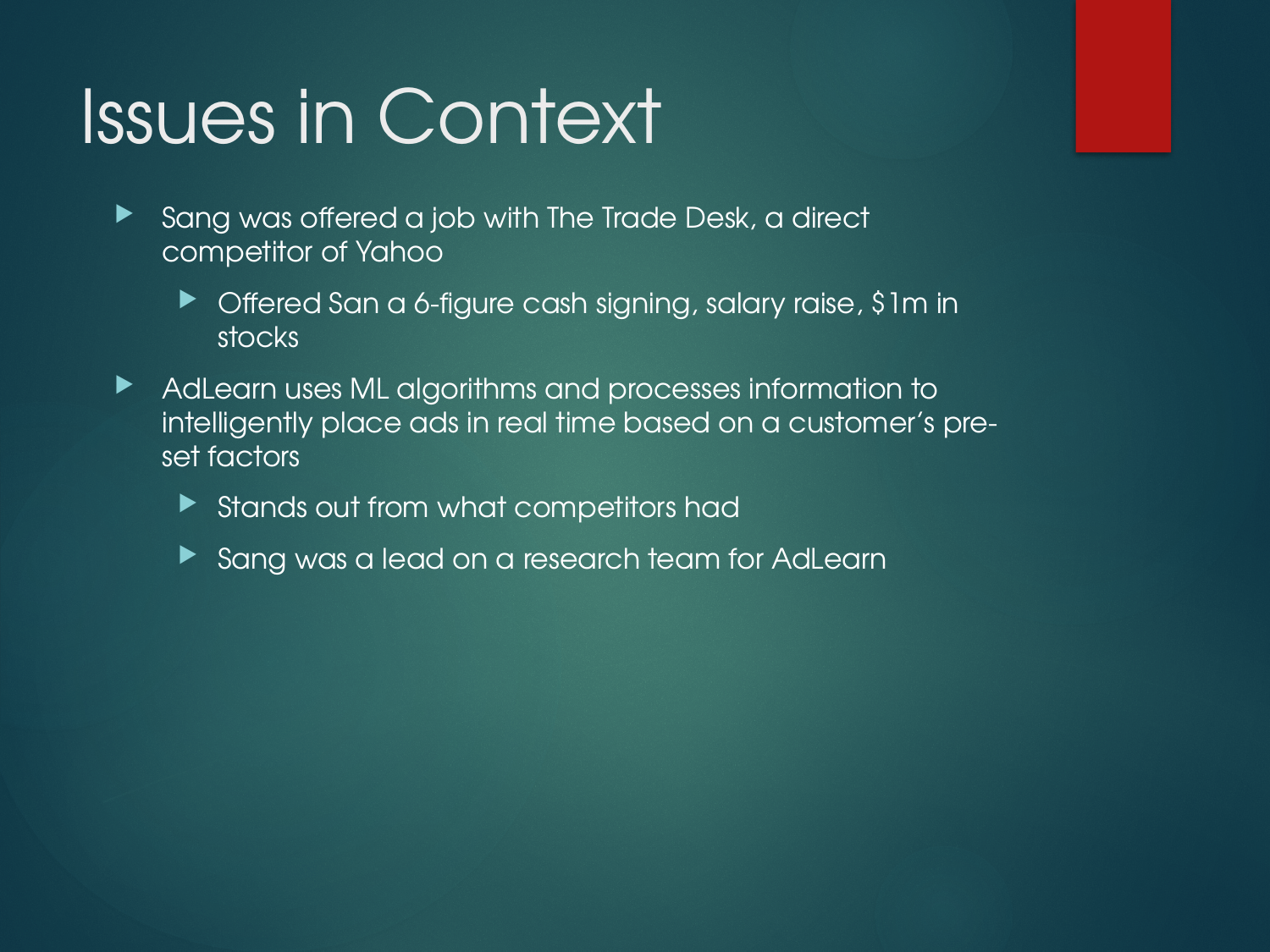

# Issues in Context
Sang was offered a job with The Trade Desk, a direct competitor of Yahoo
Offered San a 6-figure cash signing, salary raise, $1m in stocks
AdLearn uses ML algorithms and processes information to intelligently place ads in real time based on a customer’s pre-set factors
Stands out from what competitors had
Sang was a lead on a research team for AdLearn